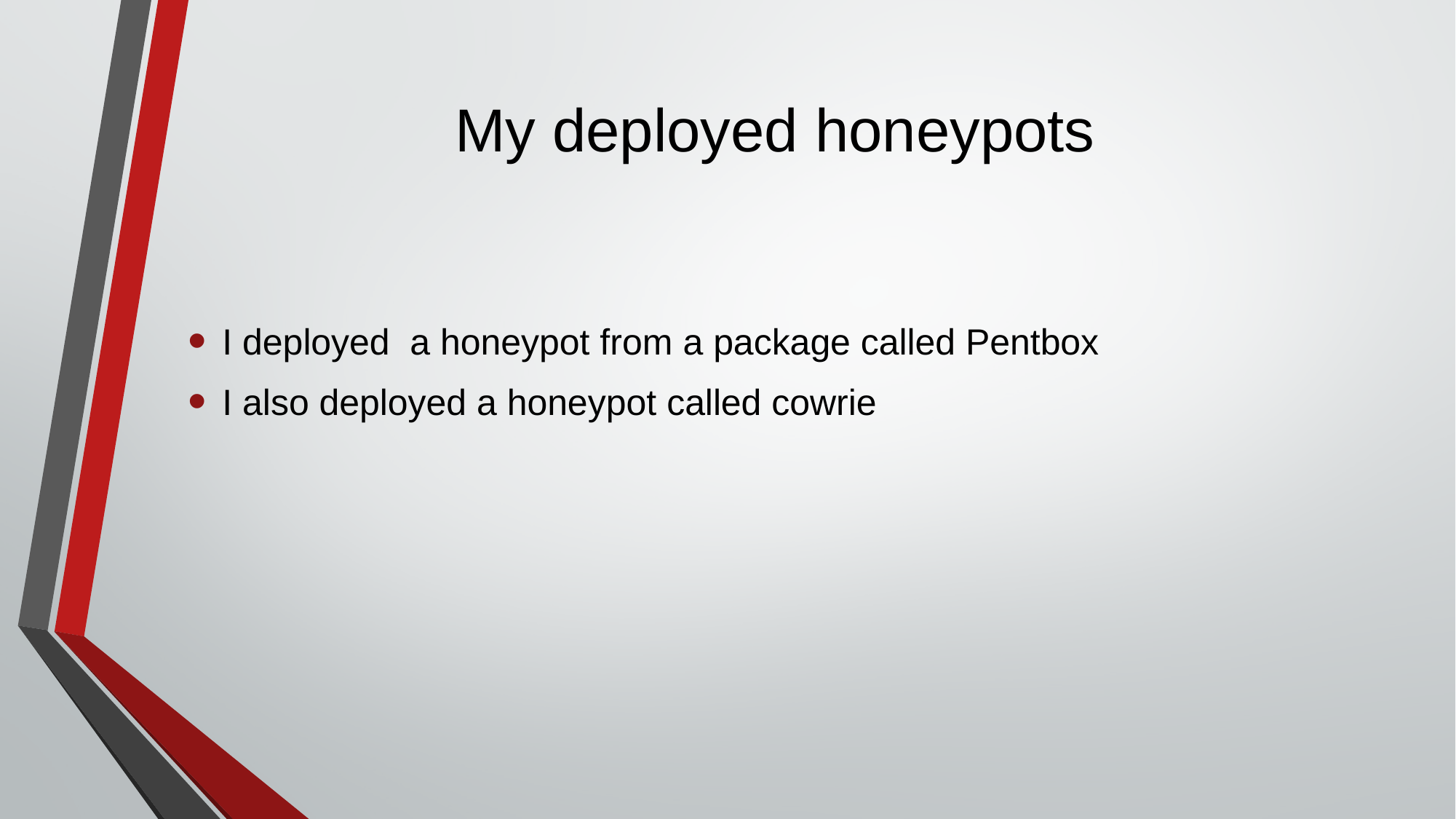

# My deployed honeypots
I deployed  a honeypot from a package called Pentbox
I also deployed a honeypot called cowrie